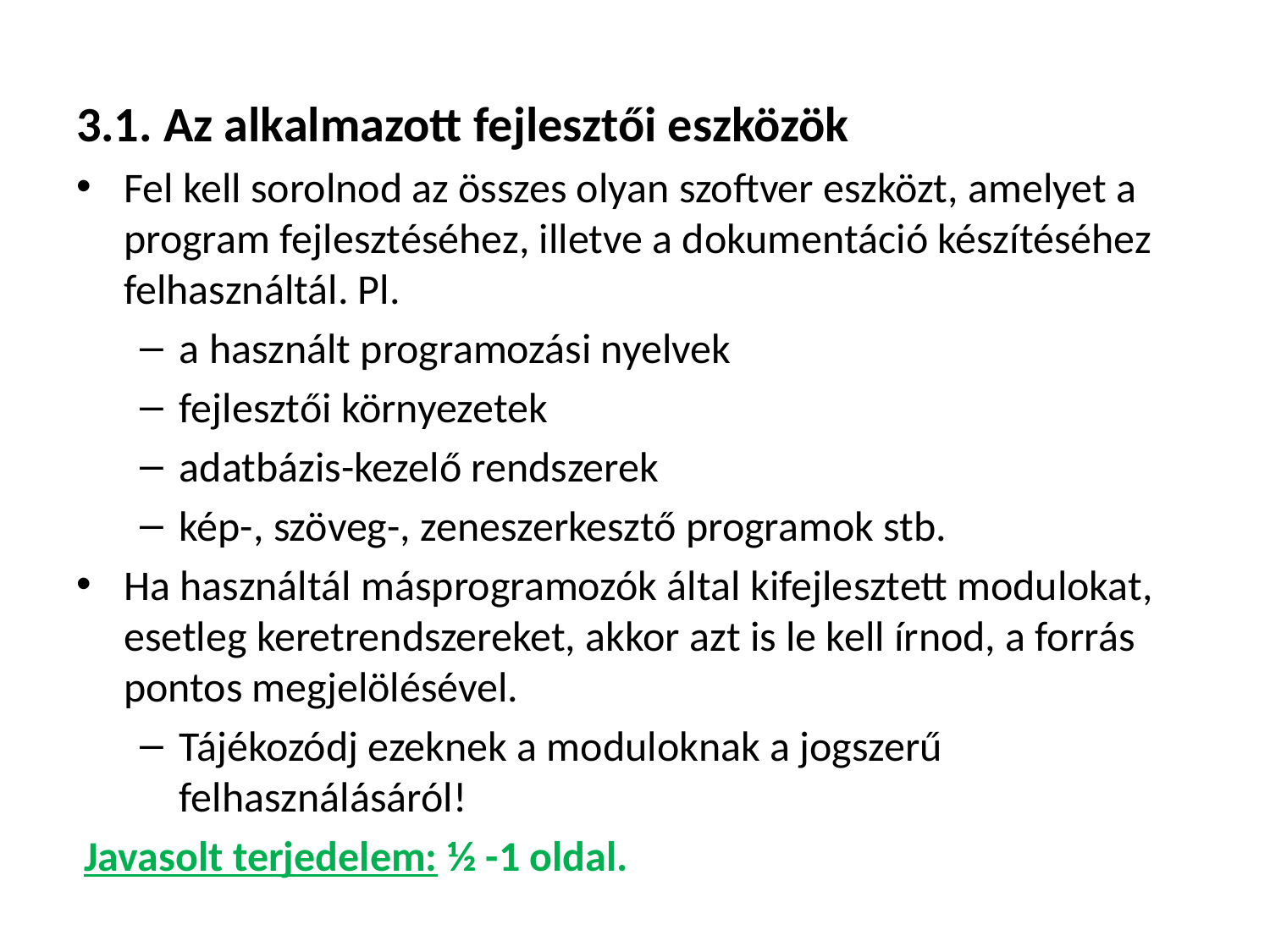

3.1. Az alkalmazott fejlesztői eszközök
Fel kell sorolnod az összes olyan szoftver eszközt, amelyet a program fejlesztéséhez, illetve a dokumentáció készítéséhez felhasználtál. Pl.
a használt programozási nyelvek
fejlesztői környezetek
adatbázis-kezelő rendszerek
kép-, szöveg-, zeneszerkesztő programok stb.
Ha használtál másprogramozók által kifejlesztett modulokat, esetleg keretrendszereket, akkor azt is le kell írnod, a forrás pontos megjelölésével.
Tájékozódj ezeknek a moduloknak a jogszerű felhasználásáról!
Javasolt terjedelem: ½ -1 oldal.